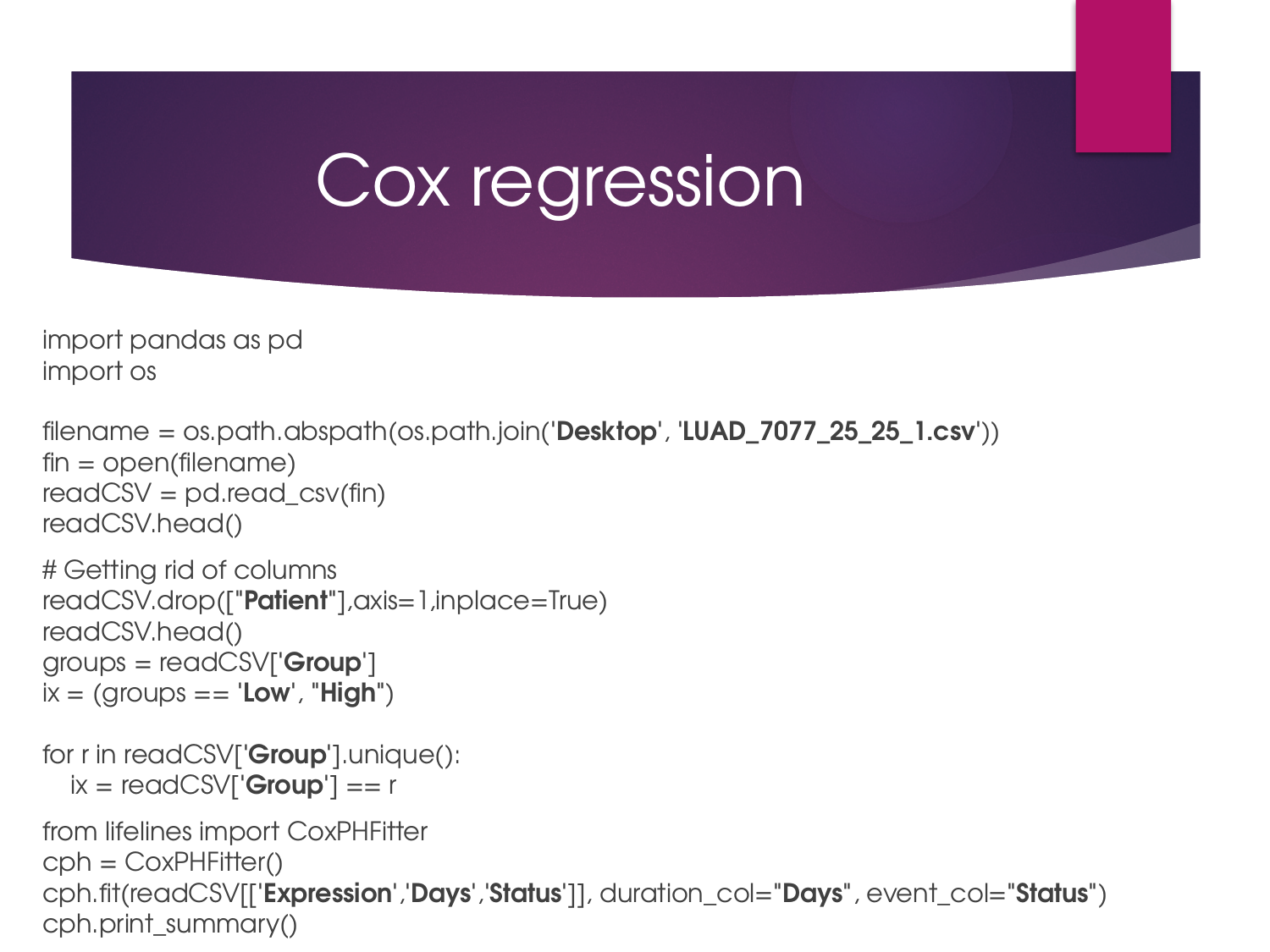

# Cox regression
import pandas as pd
import os
filename = os.path.abspath(os.path.join('Desktop', 'LUAD_7077_25_25_1.csv'))
fin = open(filename)
readCSV = pd.read_csv(fin)
readCSV.head()
# Getting rid of columns
readCSV.drop(["Patient"],axis=1,inplace=True)
readCSV.head()
groups = readCSV['Group']
ix = (groups == 'Low', "High")
for r in readCSV['Group'].unique():
    ix = readCSV['Group'] == r
from lifelines import CoxPHFitter
cph = CoxPHFitter()
cph.fit(readCSV[['Expression','Days','Status']], duration_col="Days", event_col="Status")
cph.print_summary()